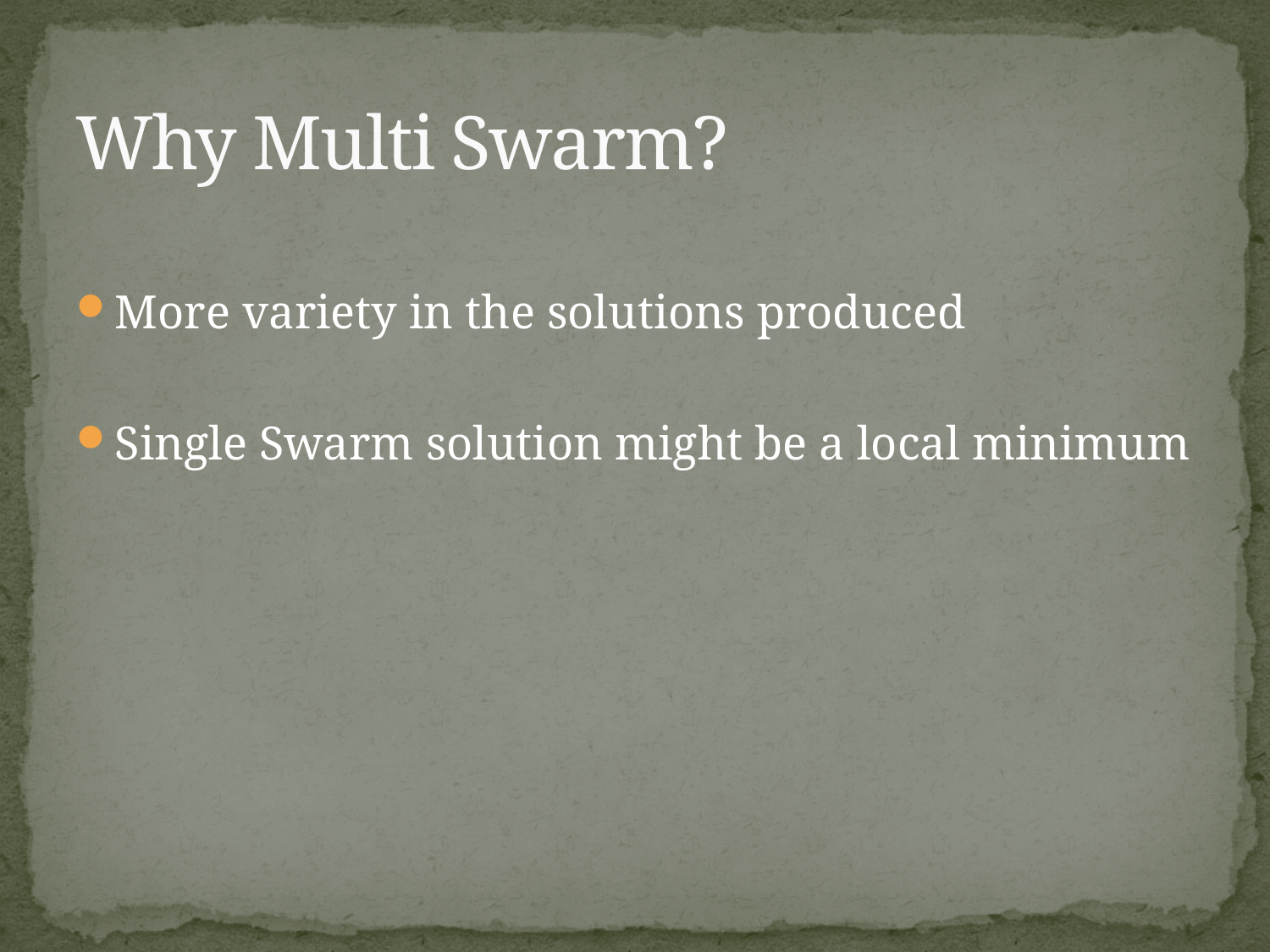

# Why Multi Swarm?

More variety in the solutions produced

Single Swarm solution might be a local minimum